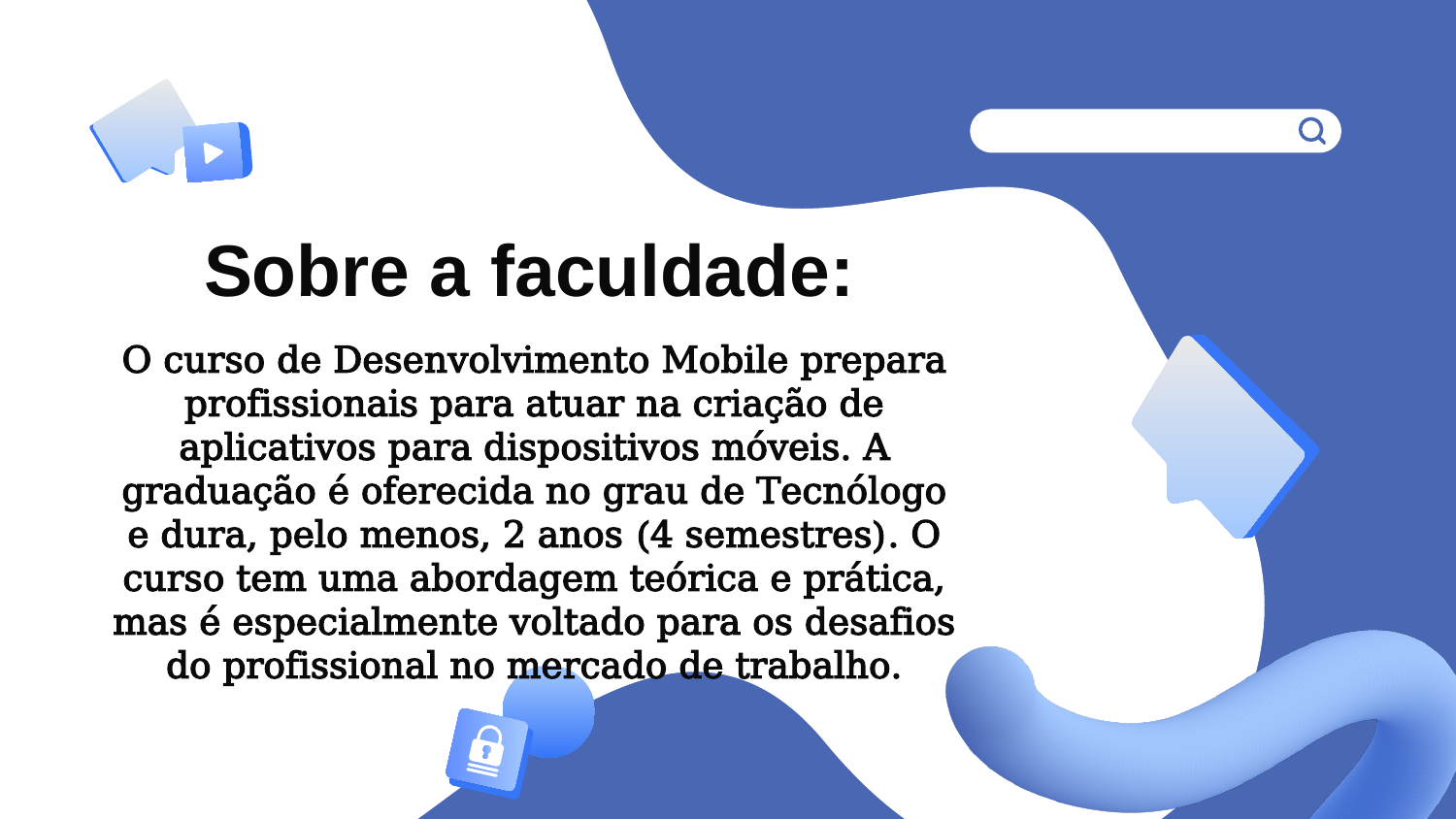

# Sobre a faculdade:
O curso de Desenvolvimento Mobile prepara profissionais para atuar na criação de aplicativos para dispositivos móveis. A graduação é oferecida no grau de Tecnólogo e dura, pelo menos, 2 anos (4 semestres). O curso tem uma abordagem teórica e prática, mas é especialmente voltado para os desafios do profissional no mercado de trabalho.